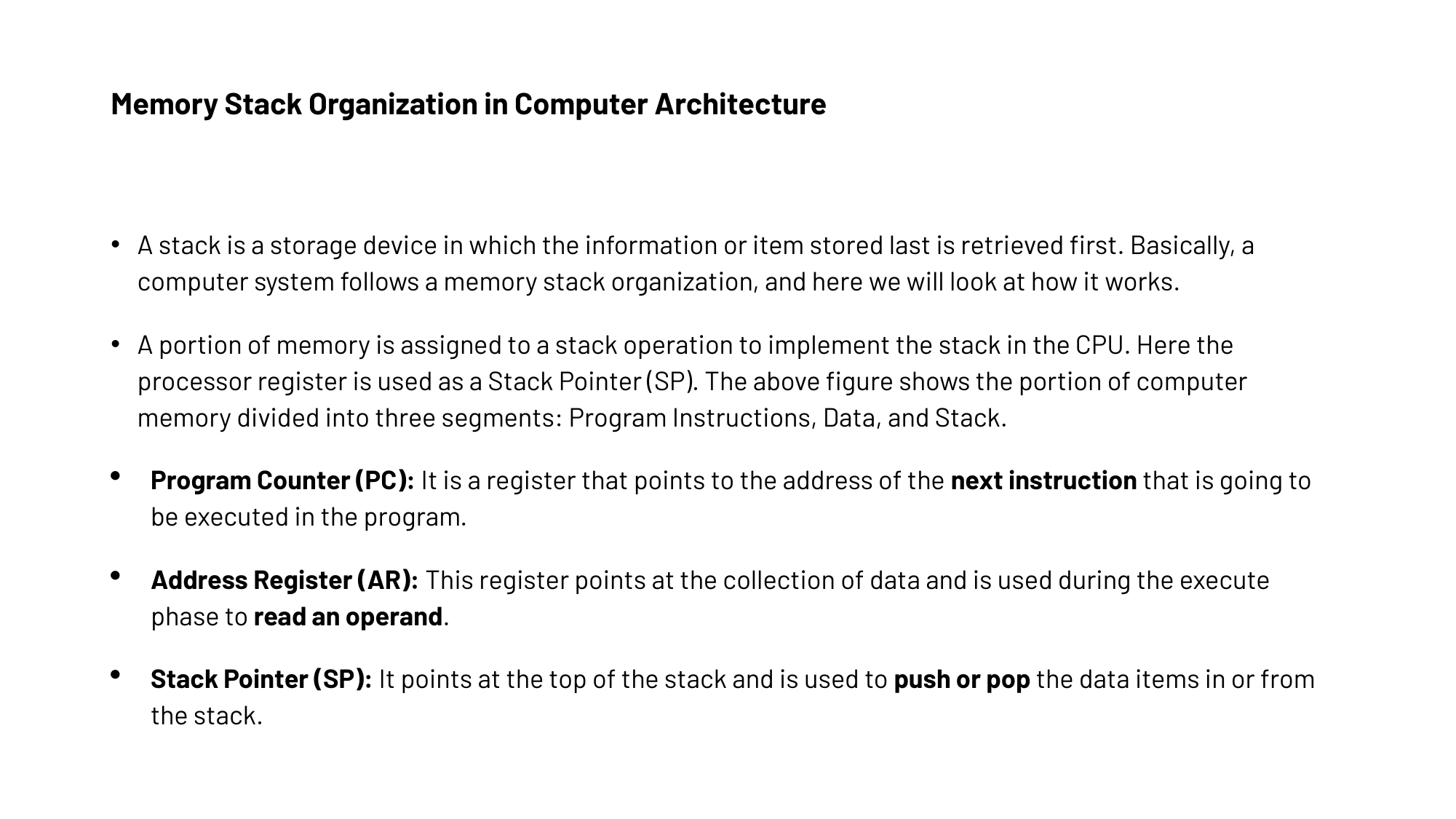

# Memory Stack Organization in Computer Architecture
A stack is a storage device in which the information or item stored last is retrieved first. Basically, a computer system follows a memory stack organization, and here we will look at how it works.
A portion of memory is assigned to a stack operation to implement the stack in the CPU. Here the processor register is used as a Stack Pointer (SP). The above figure shows the portion of computer memory divided into three segments: Program Instructions, Data, and Stack.
Program Counter (PC): It is a register that points to the address of the next instruction that is going to be executed in the program.
Address Register (AR): This register points at the collection of data and is used during the execute phase to read an operand.
Stack Pointer (SP): It points at the top of the stack and is used to push or pop the data items in or from the stack.